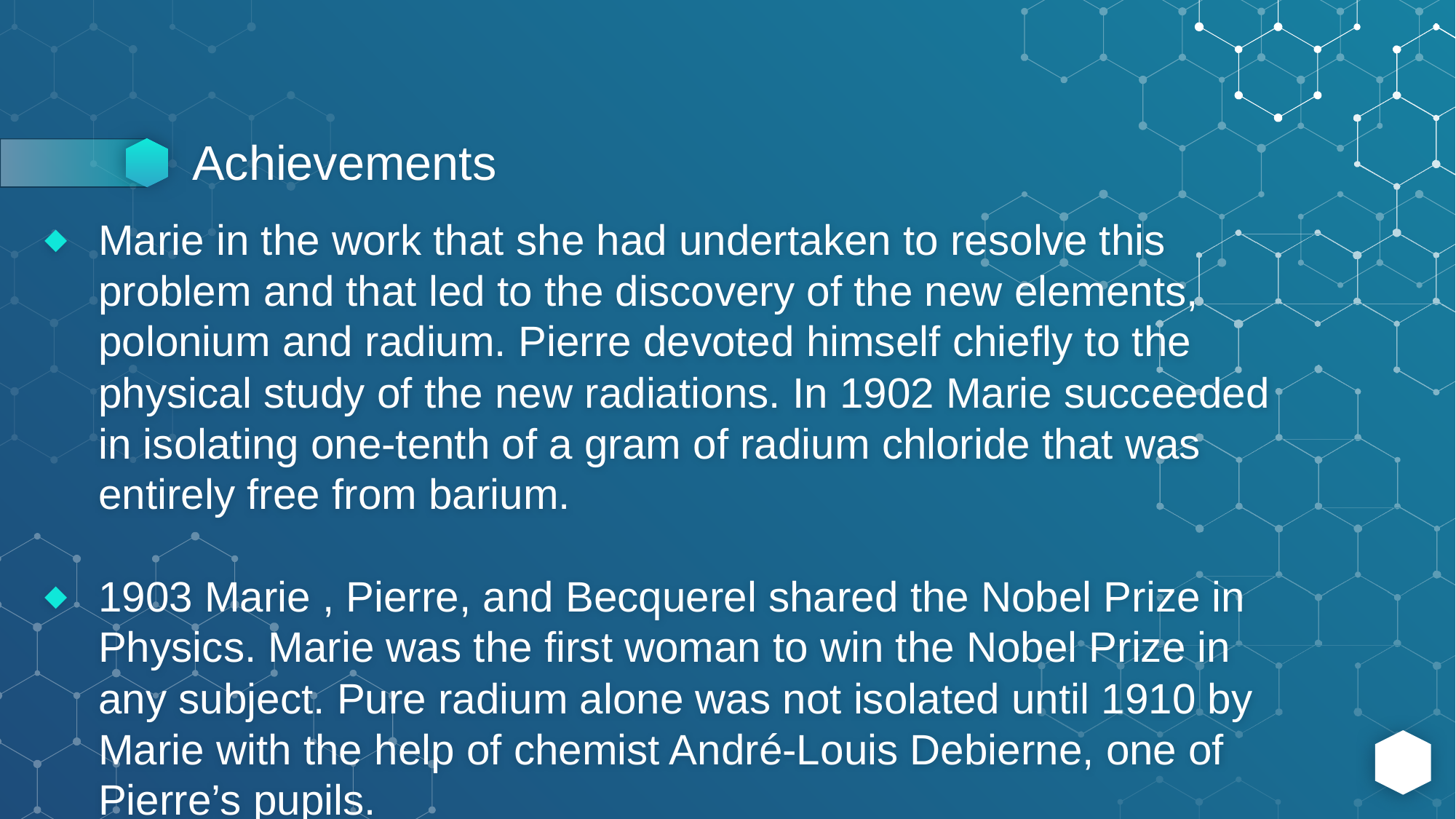

# Achievements
Marie in the work that she had undertaken to resolve this problem and that led to the discovery of the new elements, polonium and radium. Pierre devoted himself chiefly to the physical study of the new radiations. In 1902 Marie succeeded in isolating one-tenth of a gram of radium chloride that was entirely free from barium.

1903 Marie , Pierre, and Becquerel shared the Nobel Prize in Physics. Marie was the first woman to win the Nobel Prize in any subject. Pure radium alone was not isolated until 1910 by Marie with the help of chemist André-Louis Debierne, one of Pierre’s pupils.